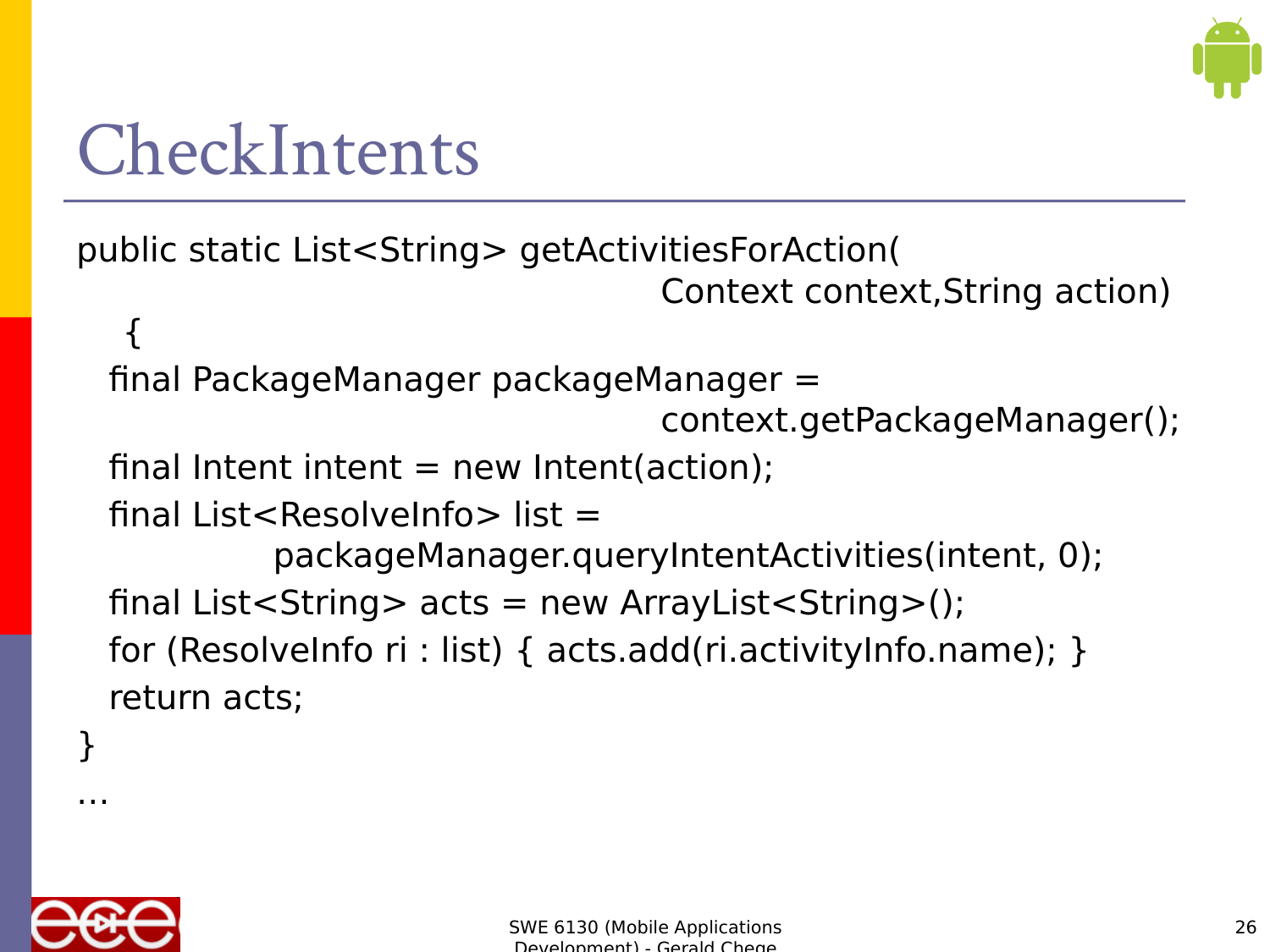

# CheckIntents
public static List<String> getActivitiesForAction(
                                                  Context context,String action) {
   final PackageManager packageManager =
                                                  context.getPackageManager();
   final Intent intent = new Intent(action);
   final List<ResolveInfo> list =
              packageManager.queryIntentActivities(intent, 0);
   final List<String> acts = new ArrayList<String>();
   for (ResolveInfo ri : list) { acts.add(ri.activityInfo.name); }
   return acts;
}
…
SWE 6130 (Mobile Applications Development) - Gerald Chege
26